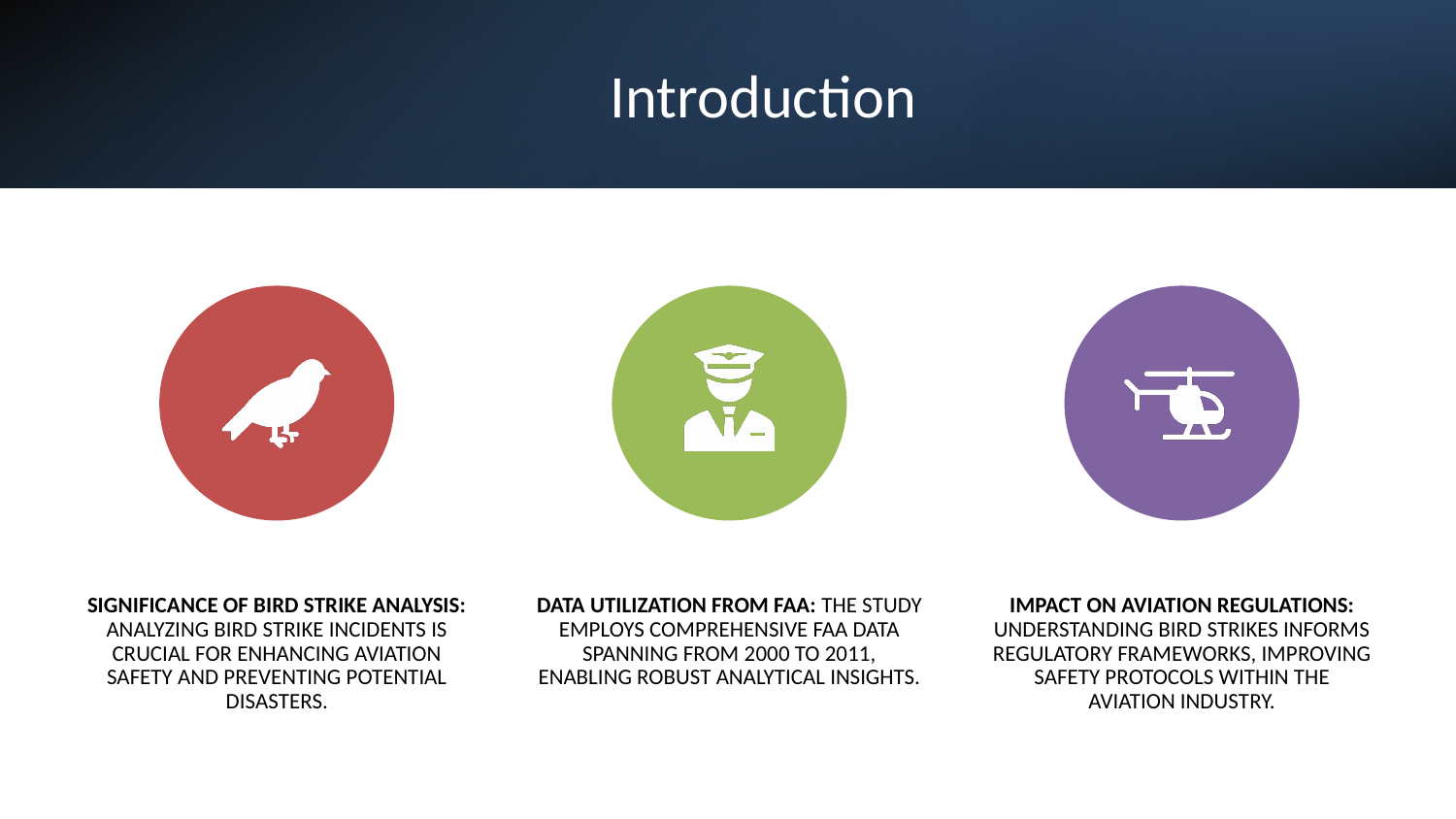

# Introduction
Significance of Bird Strike Analysis: Analyzing bird strike incidents is crucial for enhancing aviation safety and preventing potential disasters.
Data Utilization from FAA: The study employs comprehensive FAA data spanning from 2000 to 2011, enabling robust analytical insights.
Impact on Aviation Regulations: Understanding bird strikes informs regulatory frameworks, improving safety protocols within the aviation industry.